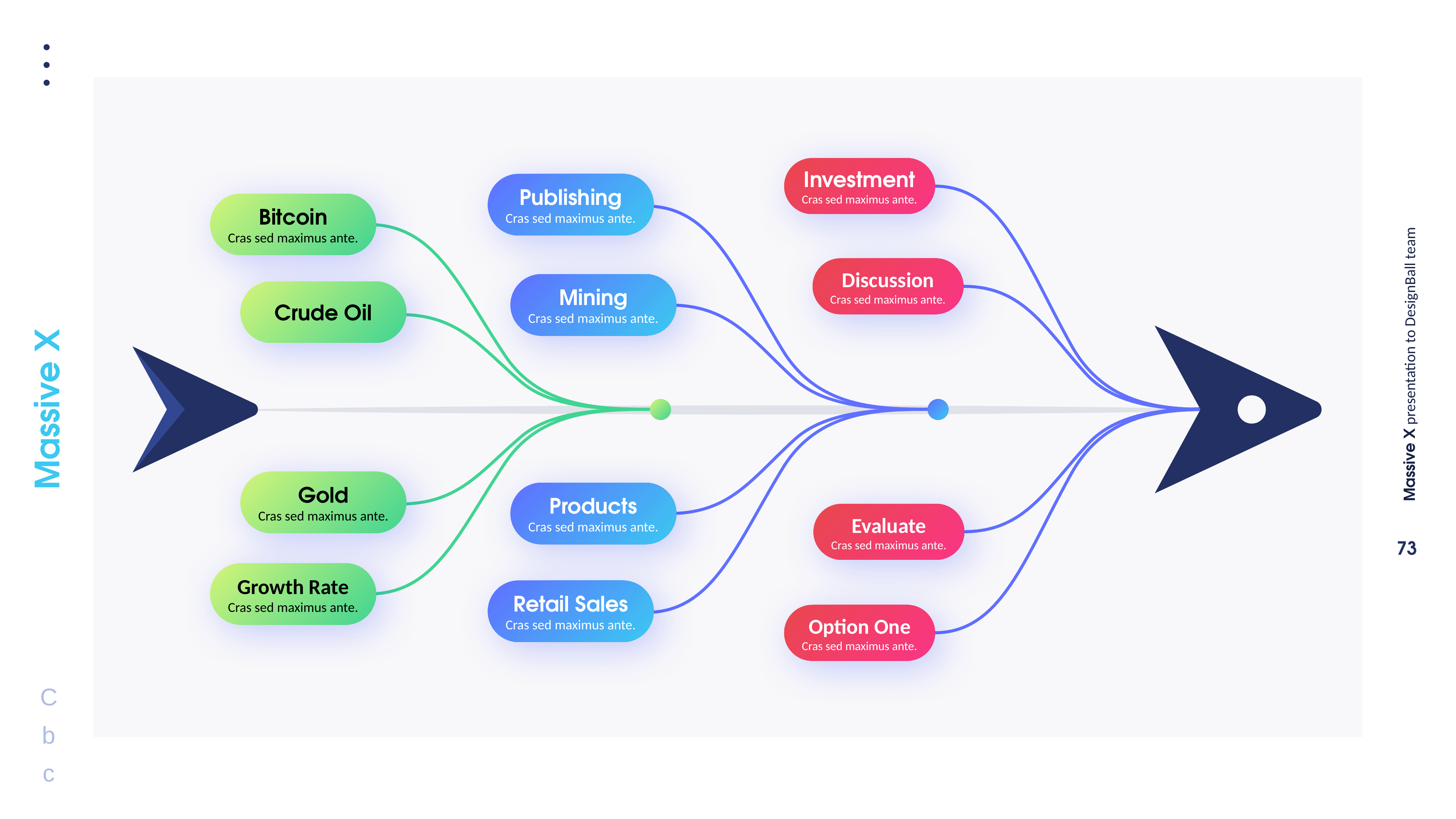

Investment
Cras sed maximus ante.
Publishing
Cras sed maximus ante.

Bitcoin
Cras sed maximus ante.

Discussion
Cras sed maximus ante.
Mining
Cras sed maximus ante.
Crude Oil

Gold
Cras sed maximus ante.
Products
Cras sed maximus ante.
Evaluate
Cras sed maximus ante.
Growth Rate
Cras sed maximus ante.
Retail Sales
Cras sed maximus ante.
Option One
Cras sed maximus ante.